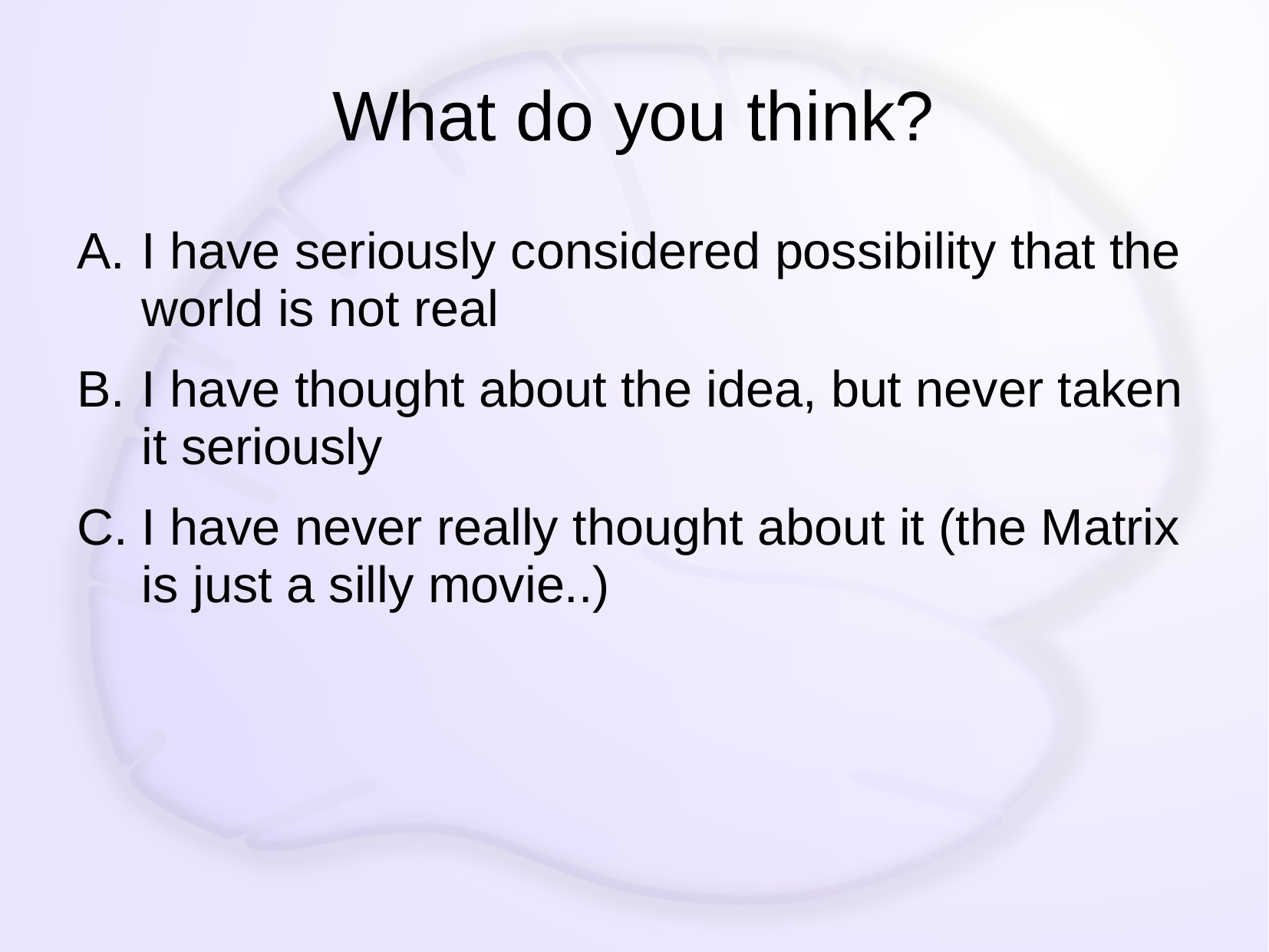

# What do you think?
I have seriously considered possibility that the world is not real
I have thought about the idea, but never taken it seriously
I have never really thought about it (the Matrix is just a silly movie..)